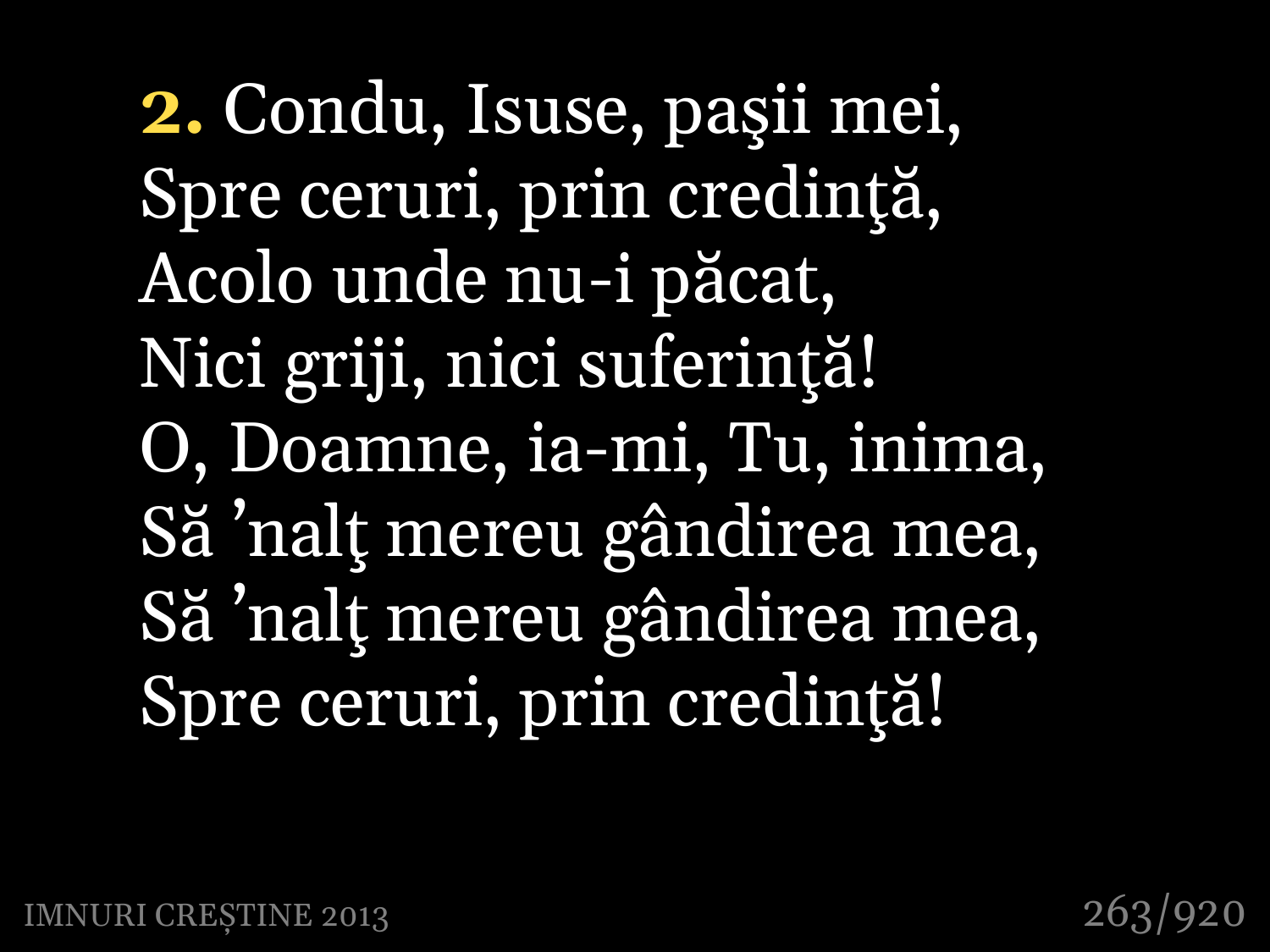

2. Condu, Isuse, paşii mei,
Spre ceruri, prin credinţă,
Acolo unde nu-i păcat,
Nici griji, nici suferinţă!
O, Doamne, ia-mi, Tu, inima,
Să ’nalţ mereu gândirea mea,
Să ’nalţ mereu gândirea mea,
Spre ceruri, prin credinţă!
263/920
IMNURI CREȘTINE 2013